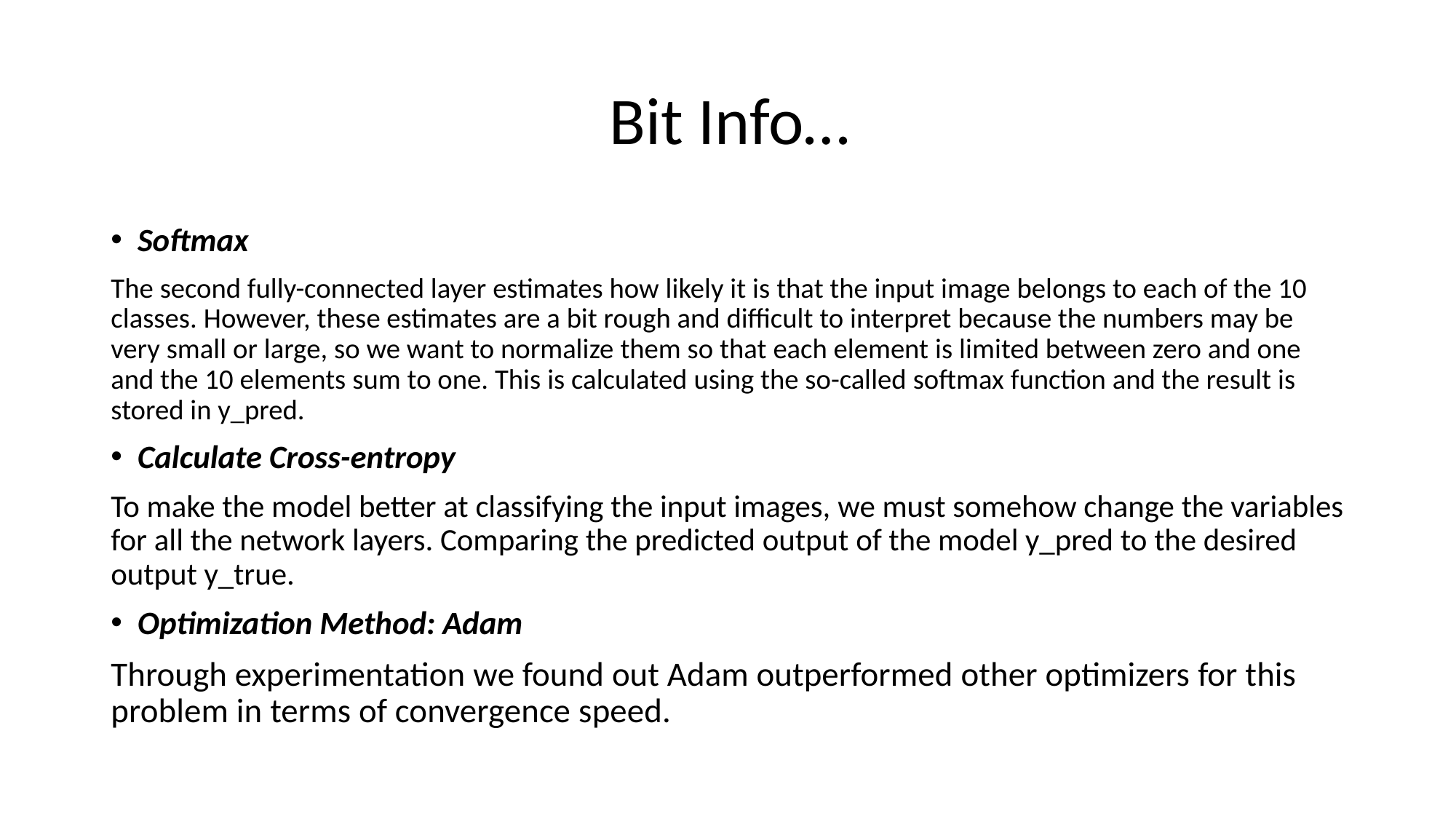

# Bit Info…
Softmax
The second fully-connected layer estimates how likely it is that the input image belongs to each of the 10 classes. However, these estimates are a bit rough and difficult to interpret because the numbers may be very small or large, so we want to normalize them so that each element is limited between zero and one and the 10 elements sum to one. This is calculated using the so-called softmax function and the result is stored in y_pred.
Calculate Cross-entropy
To make the model better at classifying the input images, we must somehow change the variables for all the network layers. Comparing the predicted output of the model y_pred to the desired output y_true.
Optimization Method: Adam
Through experimentation we found out Adam outperformed other optimizers for this problem in terms of convergence speed.